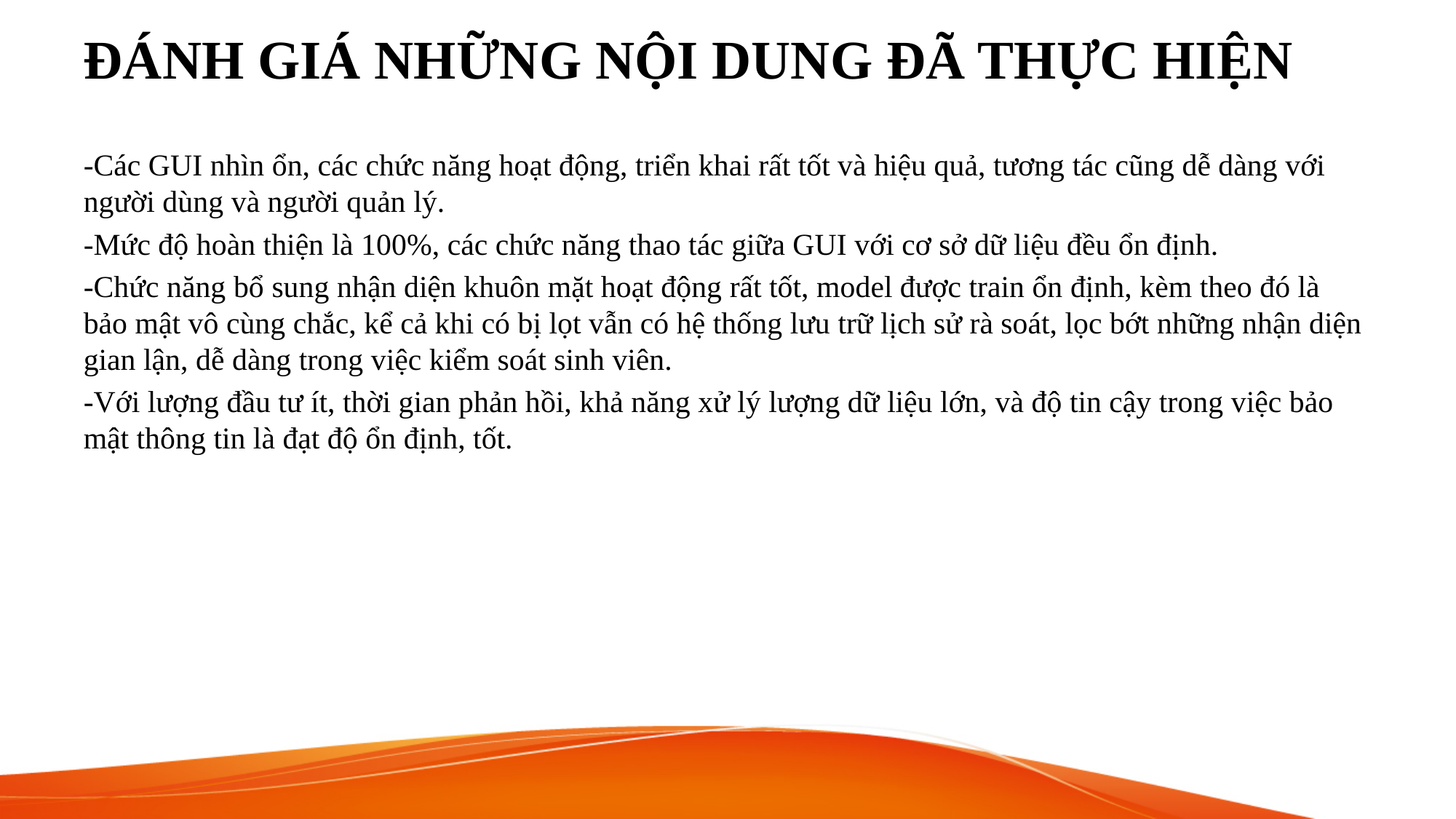

# ĐÁNH GIÁ NHỮNG NỘI DUNG ĐÃ THỰC HIỆN
-Các GUI nhìn ổn, các chức năng hoạt động, triển khai rất tốt và hiệu quả, tương tác cũng dễ dàng với người dùng và người quản lý.
-Mức độ hoàn thiện là 100%, các chức năng thao tác giữa GUI với cơ sở dữ liệu đều ổn định.
-Chức năng bổ sung nhận diện khuôn mặt hoạt động rất tốt, model được train ổn định, kèm theo đó là bảo mật vô cùng chắc, kể cả khi có bị lọt vẫn có hệ thống lưu trữ lịch sử rà soát, lọc bớt những nhận diện gian lận, dễ dàng trong việc kiểm soát sinh viên.
-Với lượng đầu tư ít, thời gian phản hồi, khả năng xử lý lượng dữ liệu lớn, và độ tin cậy trong việc bảo mật thông tin là đạt độ ổn định, tốt.